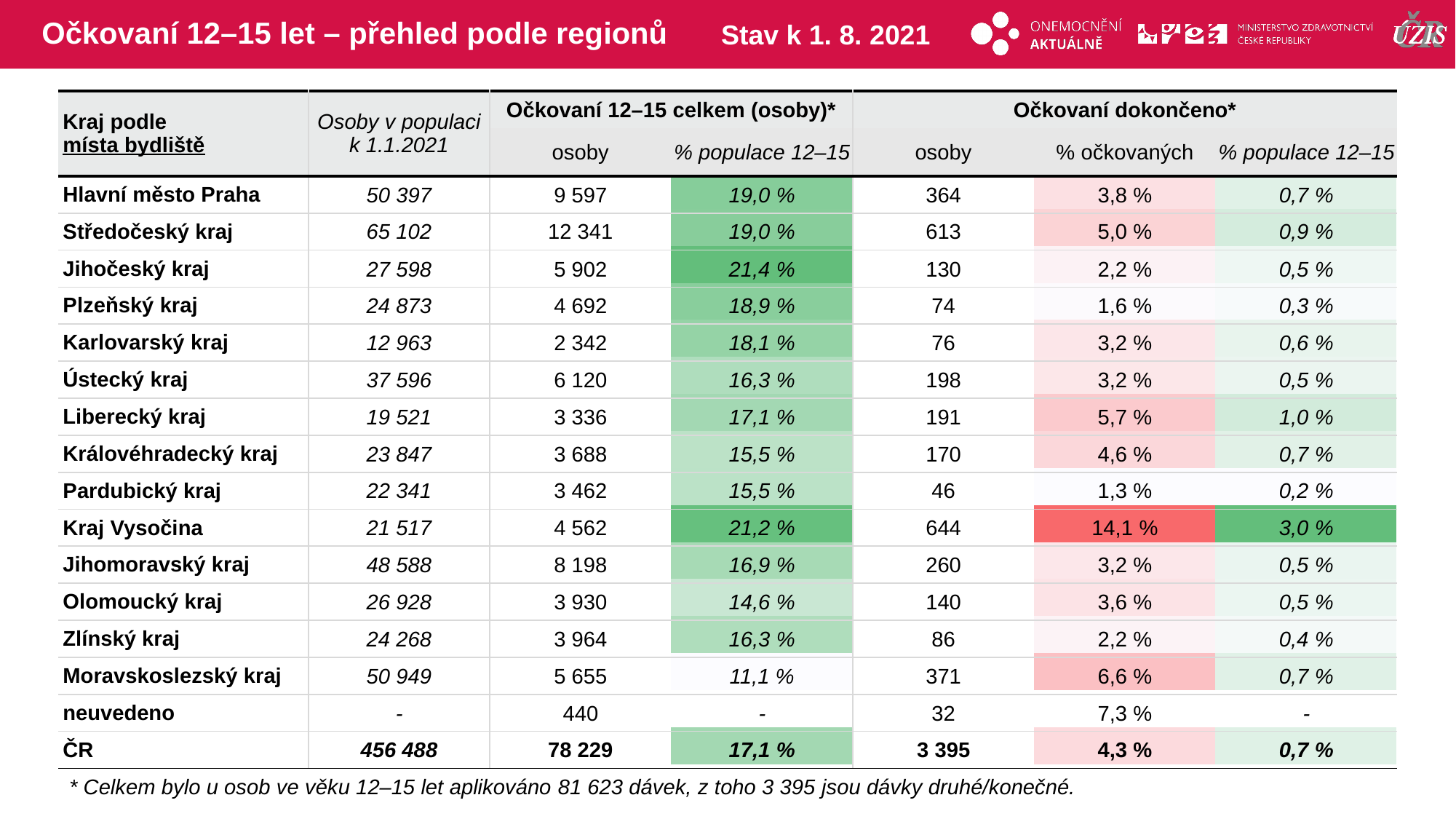

# Očkovaní 12–15 let – přehled podle regionů
Stav k 1. 8. 2021
| Kraj podle místa bydliště | Osoby v populaci k 1.1.2021 | Očkovaní 12–15 celkem (osoby)\* |  | Očkovaní dokončeno\* |  |  |
| --- | --- | --- | --- | --- | --- | --- |
|  |  | osoby | % populace 12–15 | osoby | % očkovaných | % populace 12–15 |
| Hlavní město Praha | 50 397 | 9 597 | 19,0 % | 364 | 3,8 % | 0,7 % |
| Středočeský kraj | 65 102 | 12 341 | 19,0 % | 613 | 5,0 % | 0,9 % |
| Jihočeský kraj | 27 598 | 5 902 | 21,4 % | 130 | 2,2 % | 0,5 % |
| Plzeňský kraj | 24 873 | 4 692 | 18,9 % | 74 | 1,6 % | 0,3 % |
| Karlovarský kraj | 12 963 | 2 342 | 18,1 % | 76 | 3,2 % | 0,6 % |
| Ústecký kraj | 37 596 | 6 120 | 16,3 % | 198 | 3,2 % | 0,5 % |
| Liberecký kraj | 19 521 | 3 336 | 17,1 % | 191 | 5,7 % | 1,0 % |
| Královéhradecký kraj | 23 847 | 3 688 | 15,5 % | 170 | 4,6 % | 0,7 % |
| Pardubický kraj | 22 341 | 3 462 | 15,5 % | 46 | 1,3 % | 0,2 % |
| Kraj Vysočina | 21 517 | 4 562 | 21,2 % | 644 | 14,1 % | 3,0 % |
| Jihomoravský kraj | 48 588 | 8 198 | 16,9 % | 260 | 3,2 % | 0,5 % |
| Olomoucký kraj | 26 928 | 3 930 | 14,6 % | 140 | 3,6 % | 0,5 % |
| Zlínský kraj | 24 268 | 3 964 | 16,3 % | 86 | 2,2 % | 0,4 % |
| Moravskoslezský kraj | 50 949 | 5 655 | 11,1 % | 371 | 6,6 % | 0,7 % |
| neuvedeno | - | 440 | - | 32 | 7,3 % | - |
| ČR | 456 488 | 78 229 | 17,1 % | 3 395 | 4,3 % | 0,7 % |
|  |  |  |  |  |  |
| --- | --- | --- | --- | --- | --- |
|  |  |  |  |  |  |
|  |  |  |  |  |  |
|  |  |  |  |  |  |
|  |  |  |  |  |  |
|  |  |  |  |  |  |
|  |  |  |  |  |  |
|  |  |  |  |  |  |
|  |  |  |  |  |  |
|  |  |  |  |  |  |
|  |  |  |  |  |  |
|  |  |  |  |  |  |
|  |  |  |  |  |  |
|  |  |  |  |  |  |
|  |  |  |  |  |  |
|  |  |  |  |  |  |
* Celkem bylo u osob ve věku 12–15 let aplikováno 81 623 dávek, z toho 3 395 jsou dávky druhé/konečné.